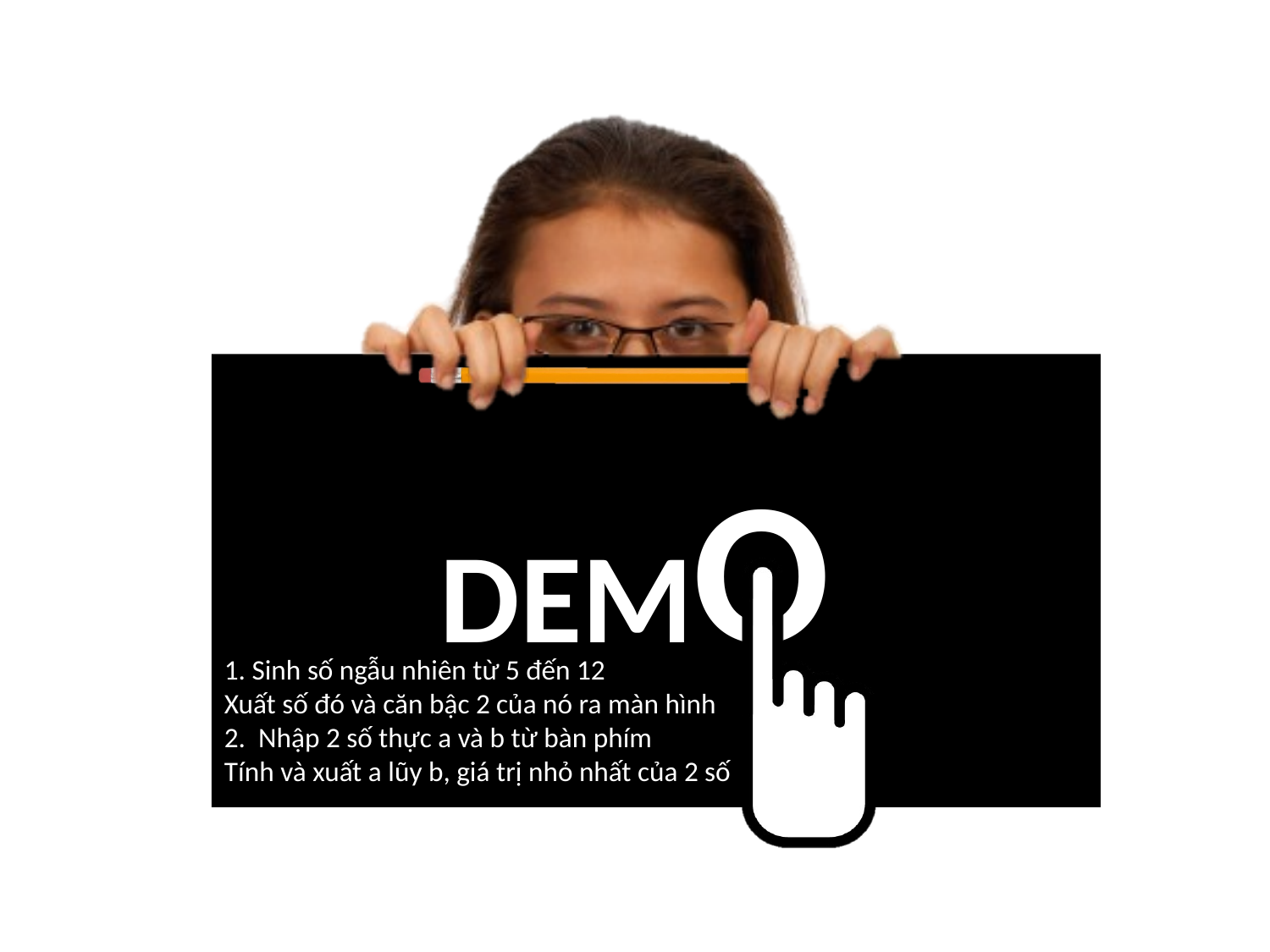

1. Sinh số ngẫu nhiên từ 5 đến 12
Xuất số đó và căn bậc 2 của nó ra màn hình
2.  Nhập 2 số thực a và b từ bàn phím
Tính và xuất a lũy b, giá trị nhỏ nhất của 2 số